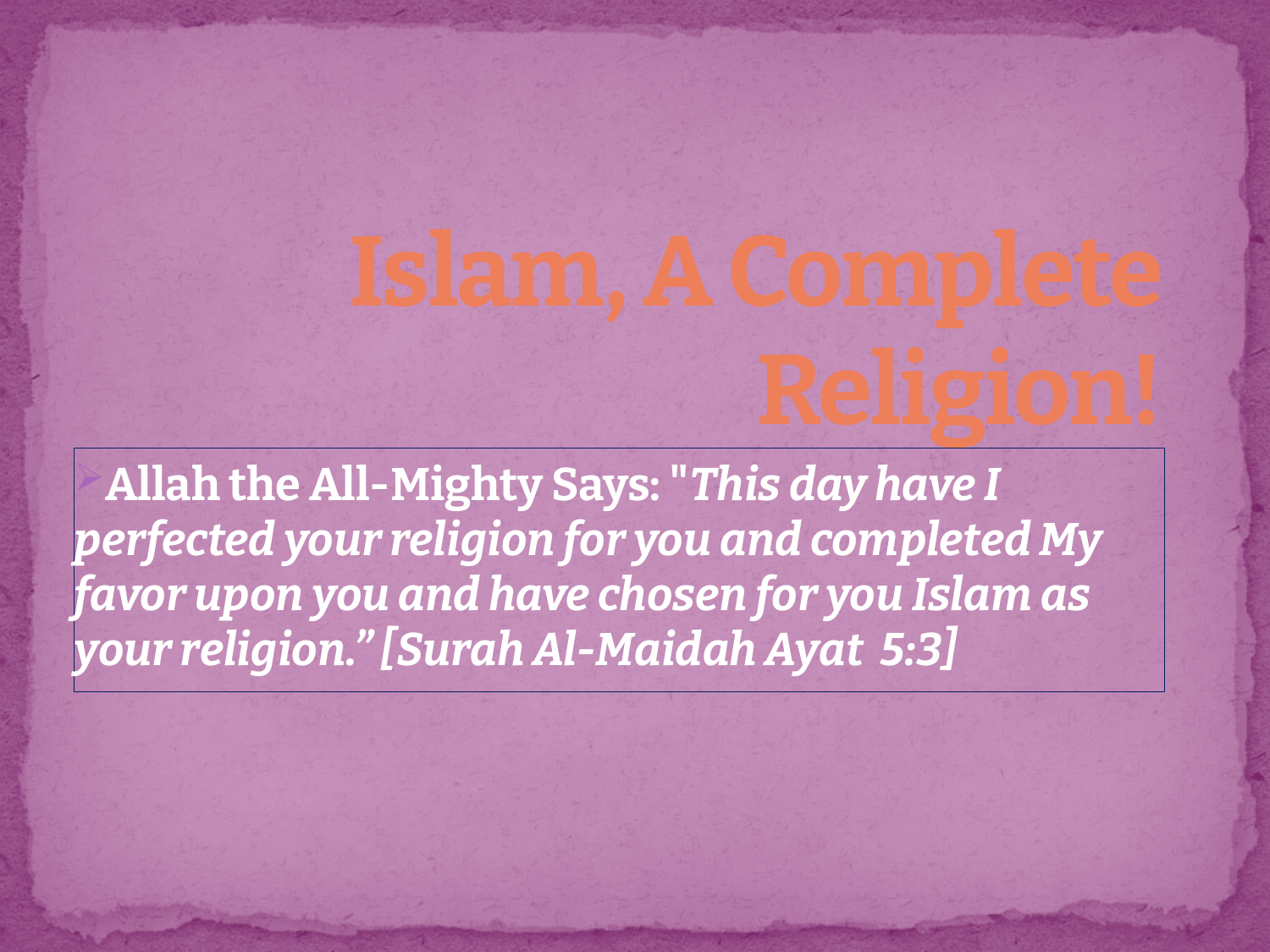

# Islam, A Complete Religion!
Allah the All-Mighty Says: "This day have I perfected your religion for you and completed My favor upon you and have chosen for you Islam as your religion.” [Surah Al-Maidah Ayat  5:3]